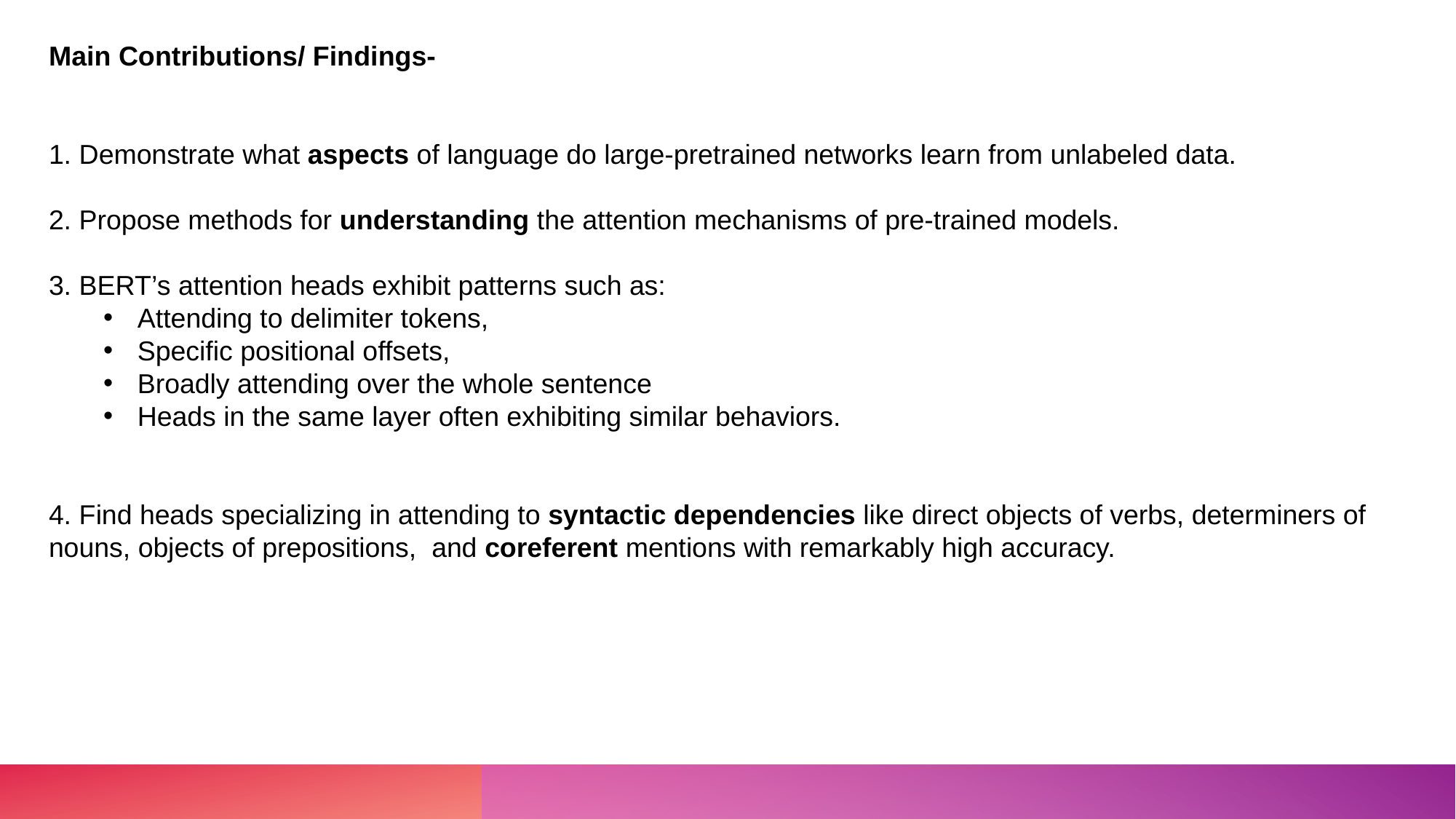

Main Contributions/ Findings-

1. Demonstrate what aspects of language do large-pretrained networks learn from unlabeled data.

2. Propose methods for understanding the attention mechanisms of pre-trained models.

3. BERT’s attention heads exhibit patterns such as:
Attending to delimiter tokens,
Specific positional offsets,
Broadly attending over the whole sentence
Heads in the same layer often exhibiting similar behaviors.

4. Find heads specializing in attending to syntactic dependencies like direct objects of verbs, determiners of nouns, objects of prepositions,  and coreferent mentions with remarkably high accuracy.